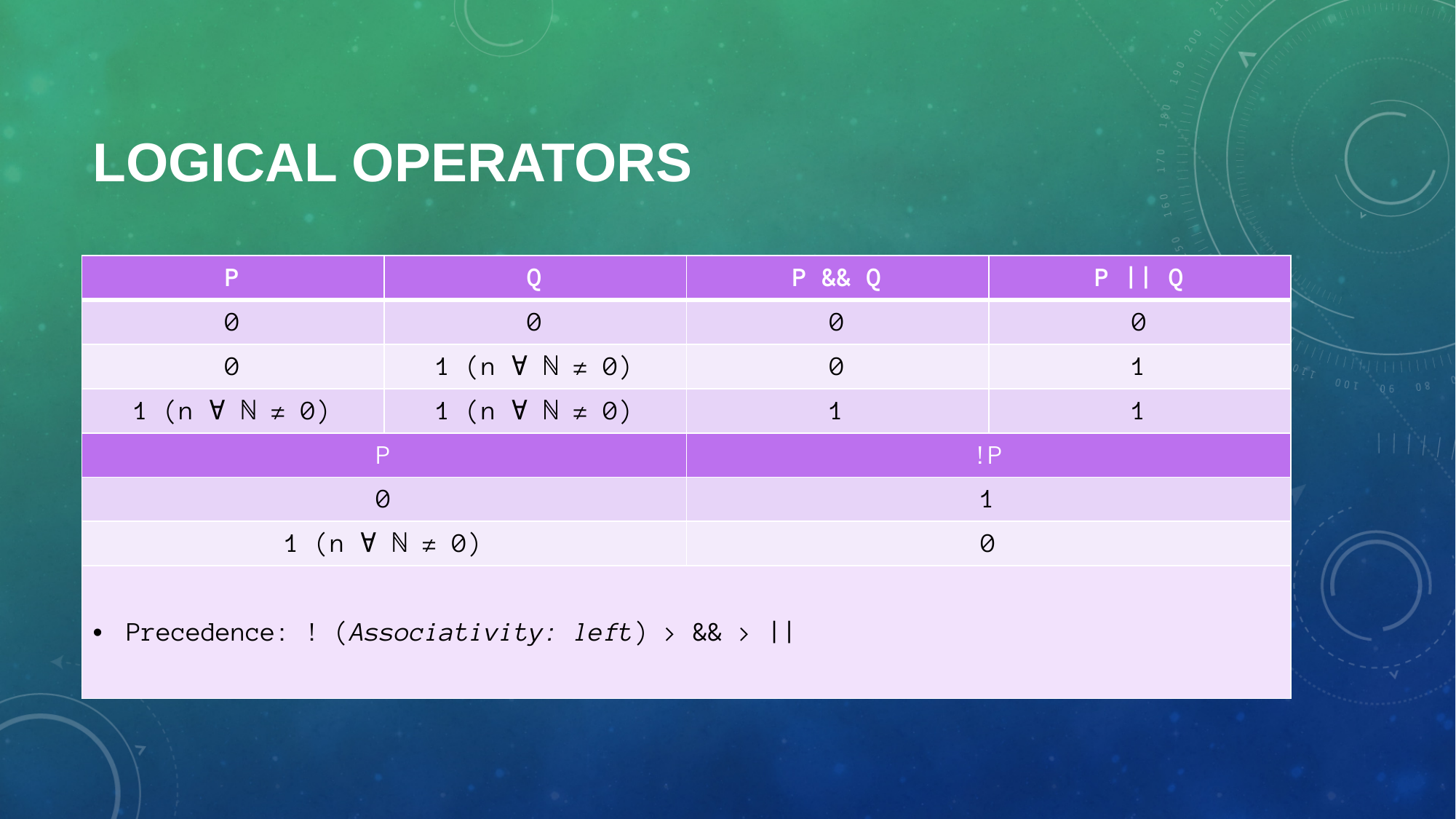

# Logical Operators
| P | Q | P && Q | P || Q |
| --- | --- | --- | --- |
| 0 | 0 | 0 | 0 |
| 0 | 1 (n ∀ ℕ ≠ 0) | 0 | 1 |
| 1 (n ∀ ℕ ≠ 0) | 1 (n ∀ ℕ ≠ 0) | 1 | 1 |
| P |  | !P |  |
| 0 |  | 1 |  |
| 1 (n ∀ ℕ ≠ 0) |  | 0 |  |
| Precedence: ! (Associativity: left) > && > || |  |  |  |